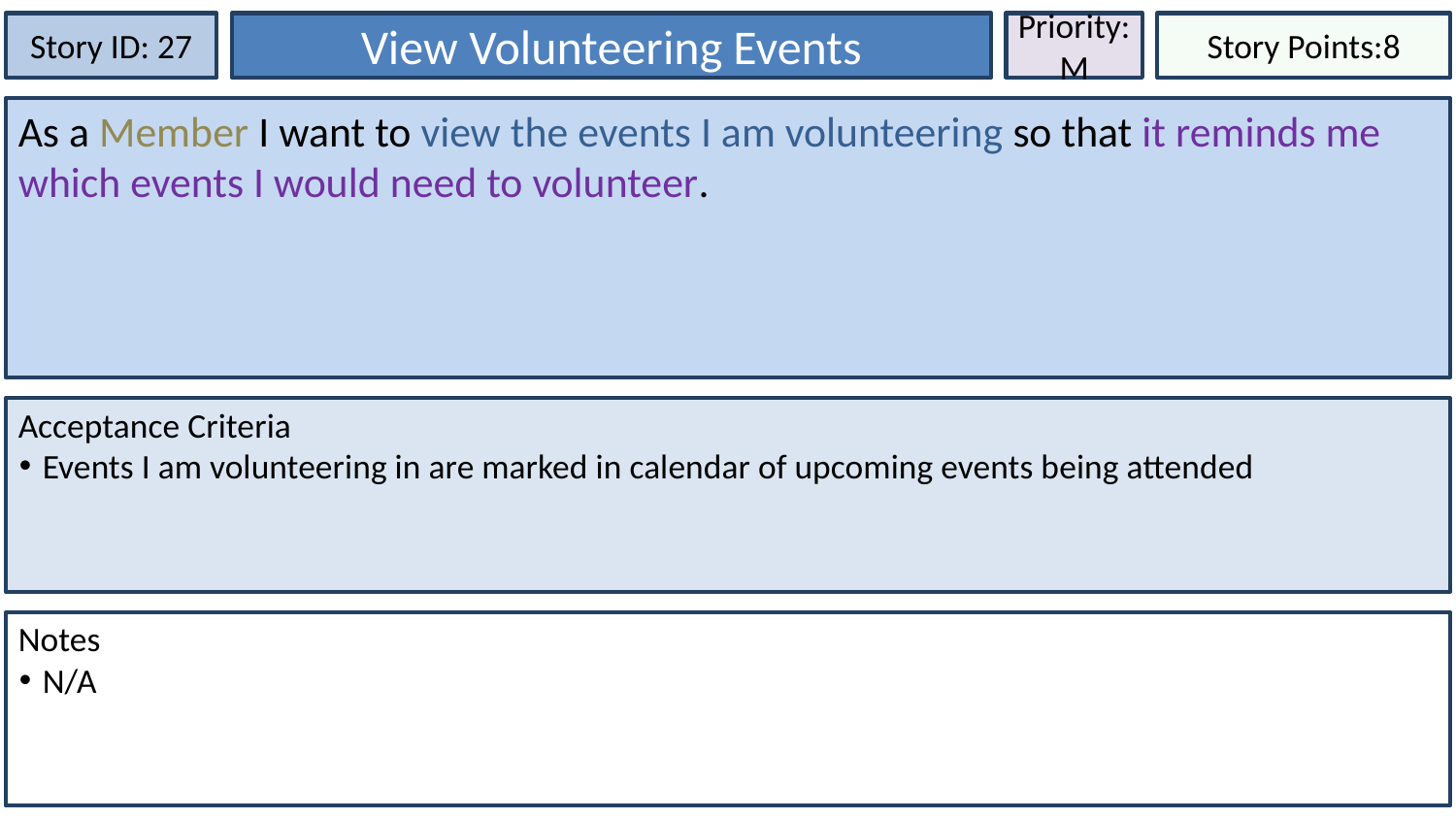

Story ID: 27
View Volunteering Events
Priority:
M
Story Points:8
As a Member I want to view the events I am volunteering so that it reminds me which events I would need to volunteer.
Acceptance Criteria
Events I am volunteering in are marked in calendar of upcoming events being attended
Notes
N/A